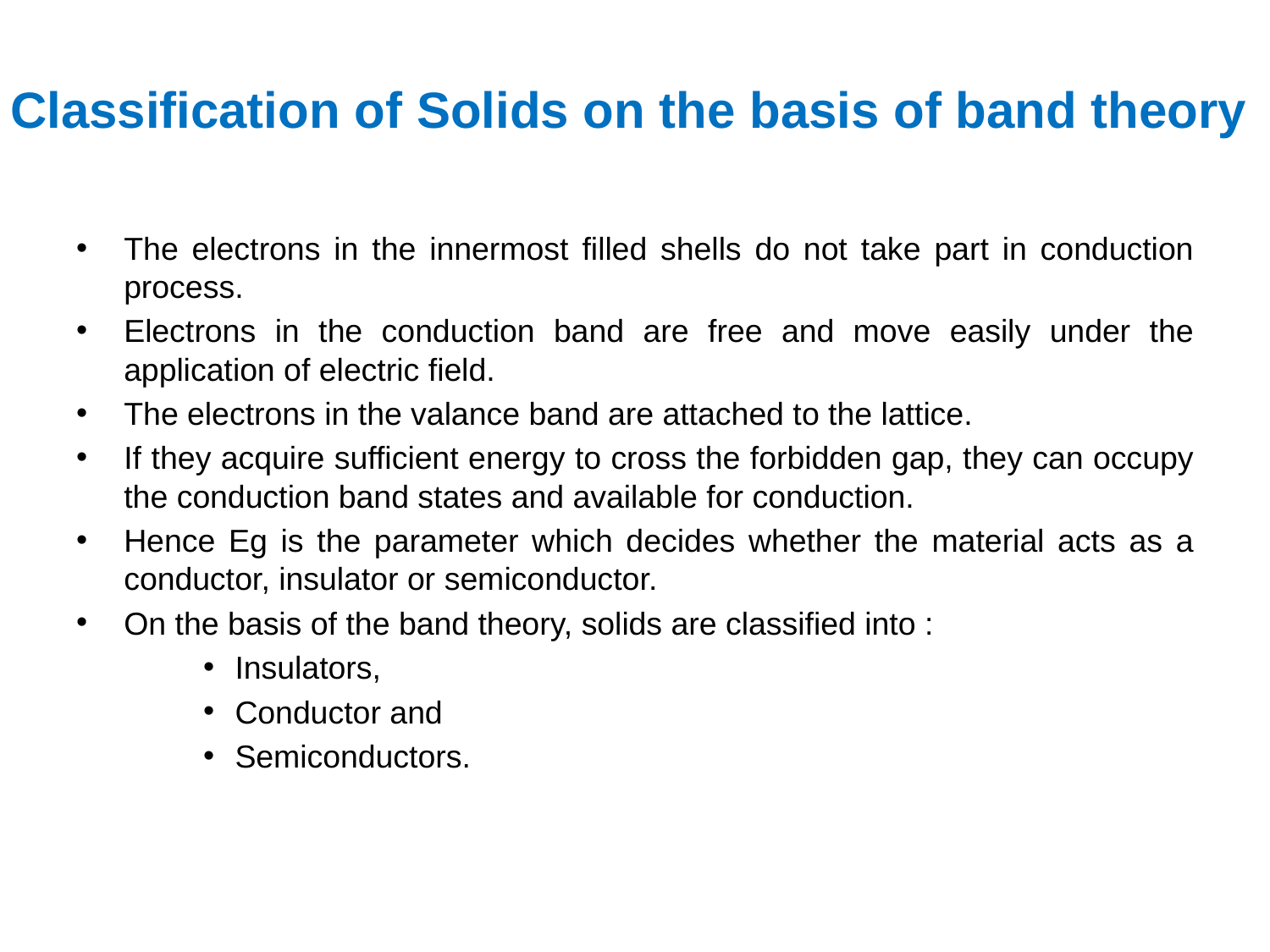

# Classification of Solids on the basis of band theory
The electrons in the innermost filled shells do not take part in conduction process.
Electrons in the conduction band are free and move easily under the application of electric field.
The electrons in the valance band are attached to the lattice.
If they acquire sufficient energy to cross the forbidden gap, they can occupy the conduction band states and available for conduction.
Hence Eg is the parameter which decides whether the material acts as a conductor, insulator or semiconductor.
On the basis of the band theory, solids are classified into :
Insulators,
Conductor and
Semiconductors.